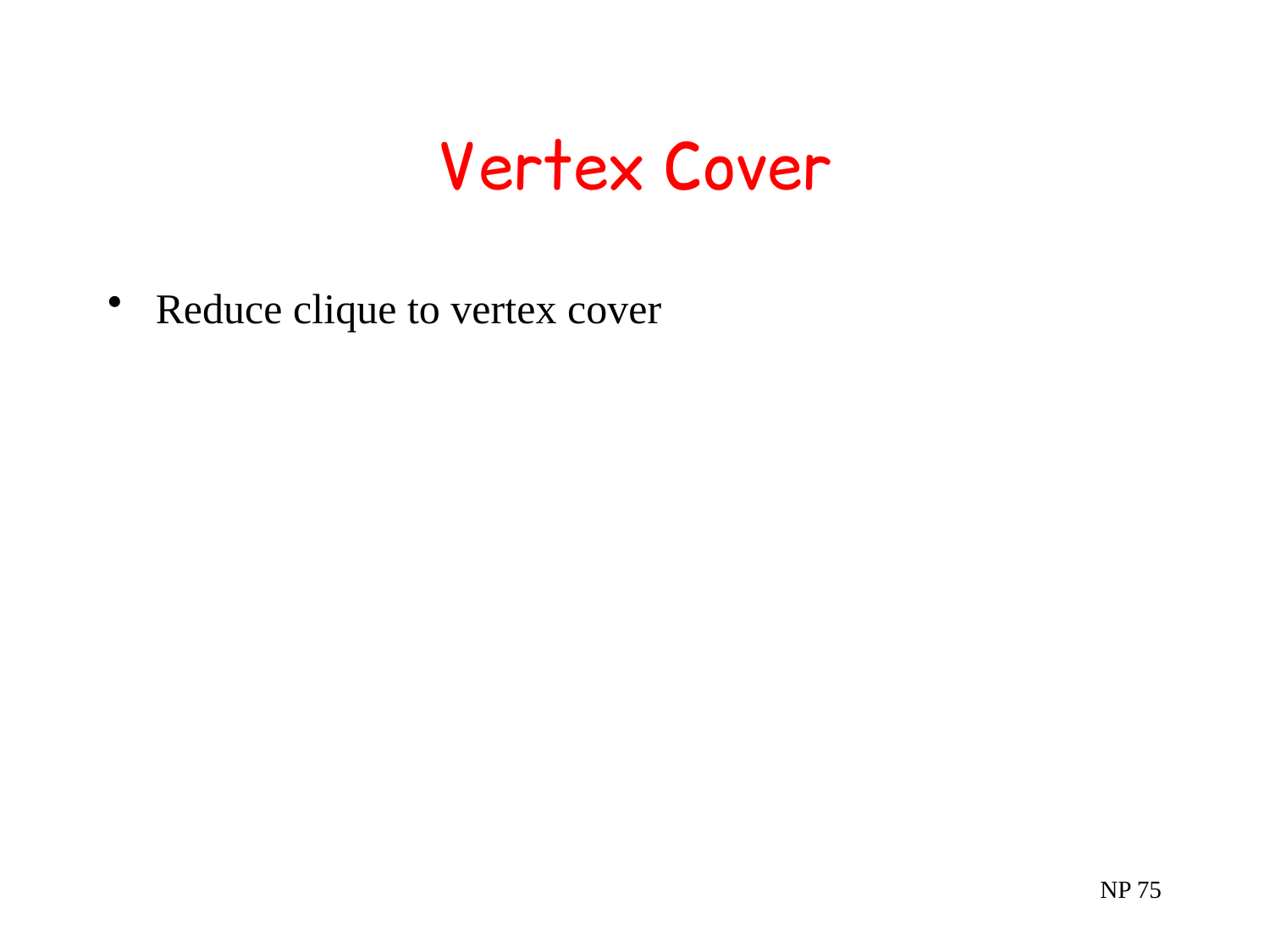

# Vertex Cover
Reduce clique to vertex cover
NP 75